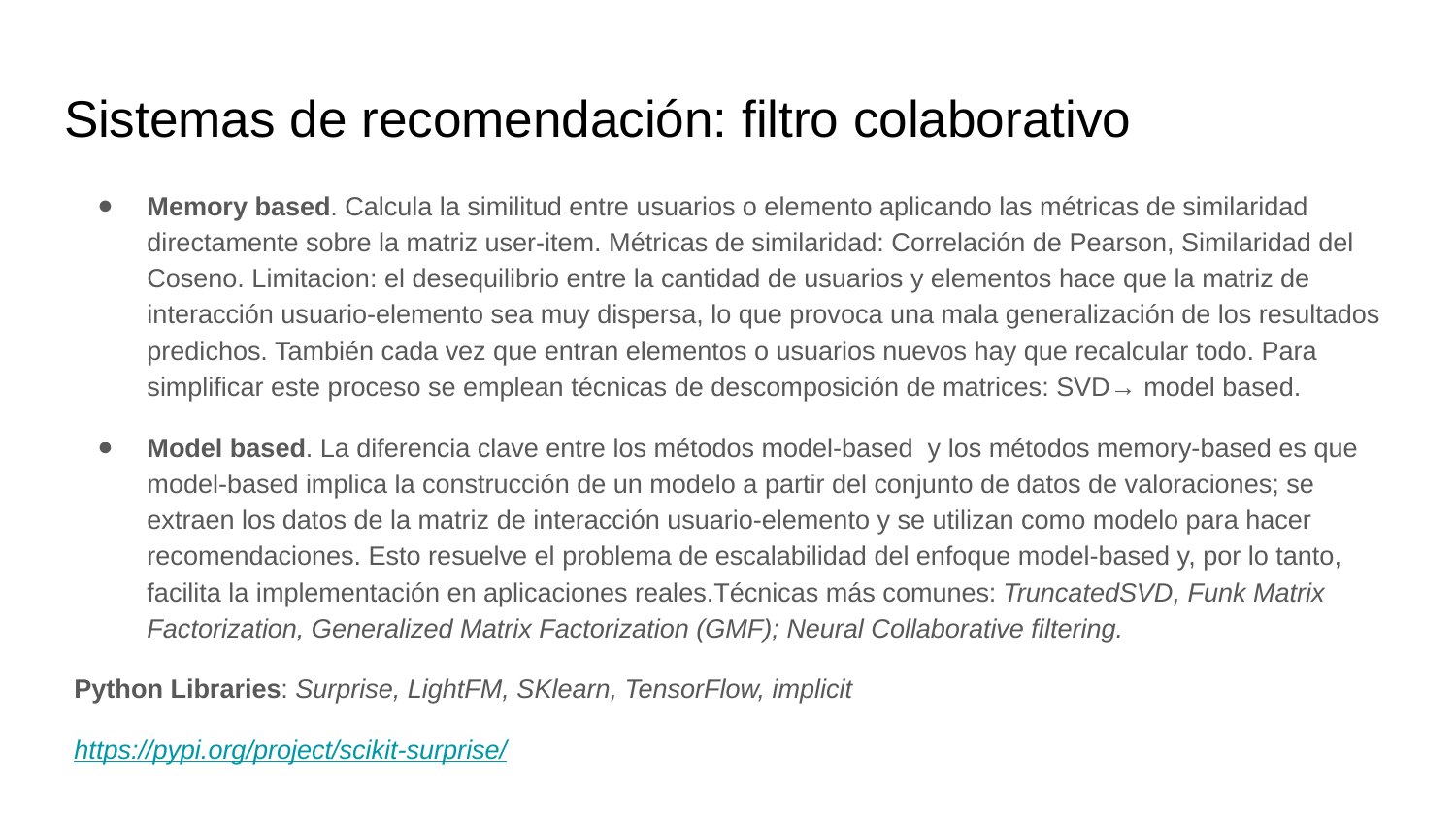

# Sistemas de recomendación: filtro colaborativo
Memory based. Calcula la similitud entre usuarios o elemento aplicando las métricas de similaridad directamente sobre la matriz user-item. Métricas de similaridad: Correlación de Pearson, Similaridad del Coseno. Limitacion: el desequilibrio entre la cantidad de usuarios y elementos hace que la matriz de interacción usuario-elemento sea muy dispersa, lo que provoca una mala generalización de los resultados predichos. También cada vez que entran elementos o usuarios nuevos hay que recalcular todo. Para simplificar este proceso se emplean técnicas de descomposición de matrices: SVD→ model based.
Model based. La diferencia clave entre los métodos model-based  y los métodos memory-based es que model-based implica la construcción de un modelo a partir del conjunto de datos de valoraciones; se extraen los datos de la matriz de interacción usuario-elemento y se utilizan como modelo para hacer recomendaciones. Esto resuelve el problema de escalabilidad del enfoque model-based y, por lo tanto, facilita la implementación en aplicaciones reales.Técnicas más comunes: TruncatedSVD, Funk Matrix Factorization, Generalized Matrix Factorization (GMF); Neural Collaborative filtering.
Python Libraries: Surprise, LightFM, SKlearn, TensorFlow, implicit
https://pypi.org/project/scikit-surprise/